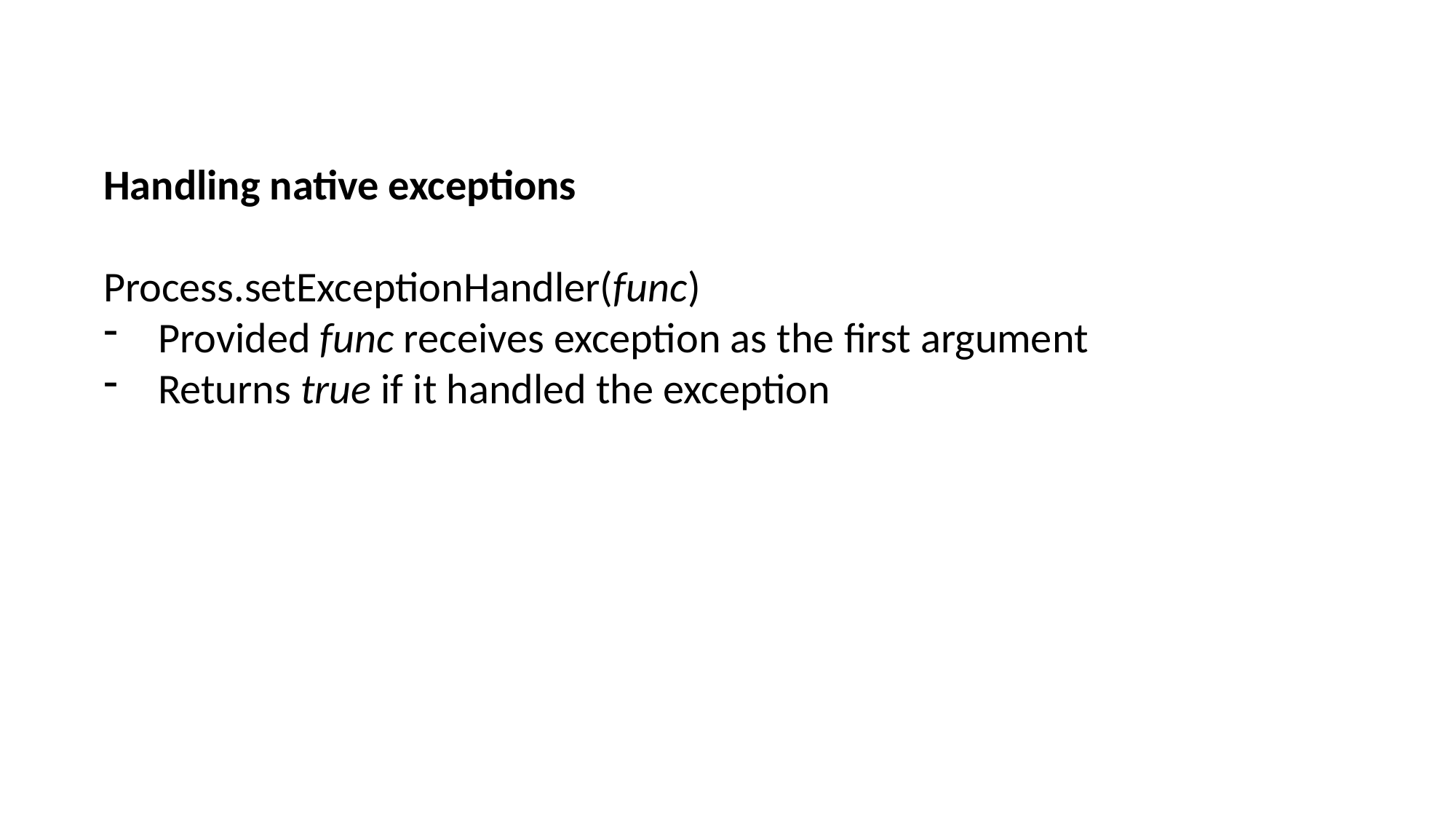

Handling native exceptions

Process.setExceptionHandler(func)
Provided func receives exception as the first argument
Returns true if it handled the exception